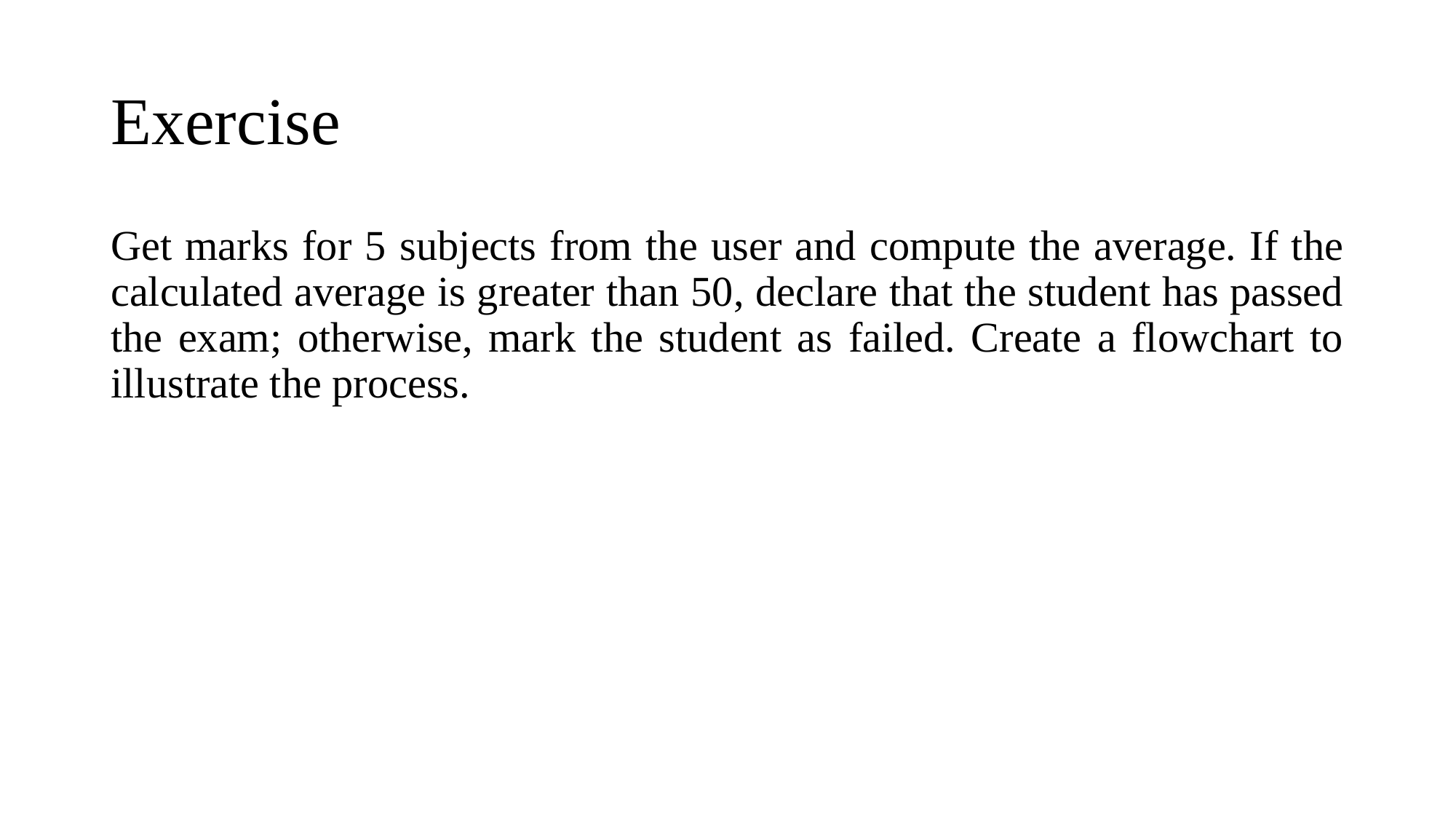

# Exercise
Get marks for 5 subjects from the user and compute the average. If the calculated average is greater than 50, declare that the student has passed the exam; otherwise, mark the student as failed. Create a flowchart to illustrate the process.